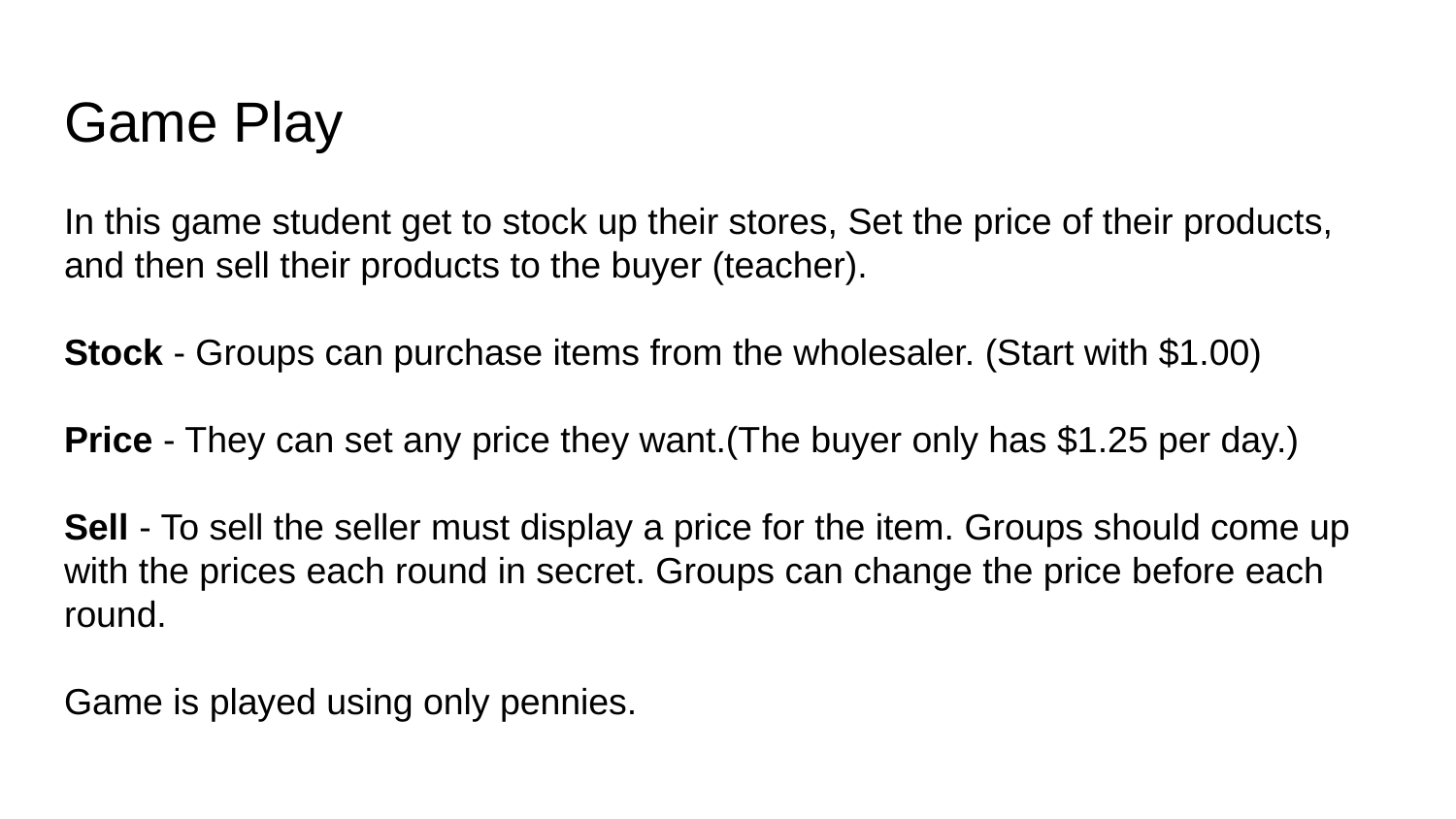

# Game Play
In this game student get to stock up their stores, Set the price of their products, and then sell their products to the buyer (teacher).

Stock - Groups can purchase items from the wholesaler. (Start with $1.00)

Price - They can set any price they want.(The buyer only has $1.25 per day.)

Sell - To sell the seller must display a price for the item. Groups should come up with the prices each round in secret. Groups can change the price before each round.

Game is played using only pennies.